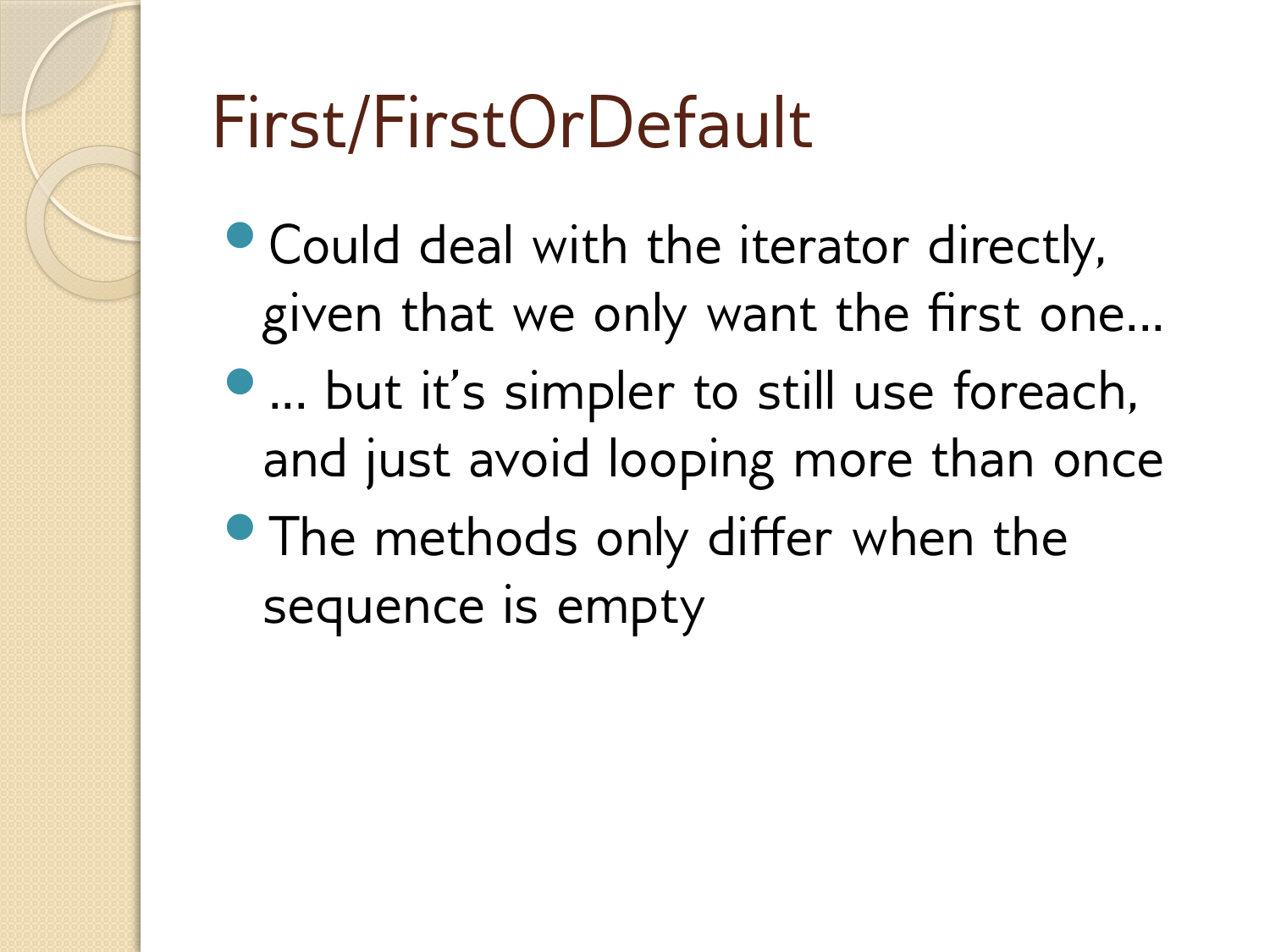

# First/FirstOrDefault
Could deal with the iterator directly, given that we only want the first one...
... but it’s simpler to still use foreach, and just avoid looping more than once
The methods only differ when the sequence is empty